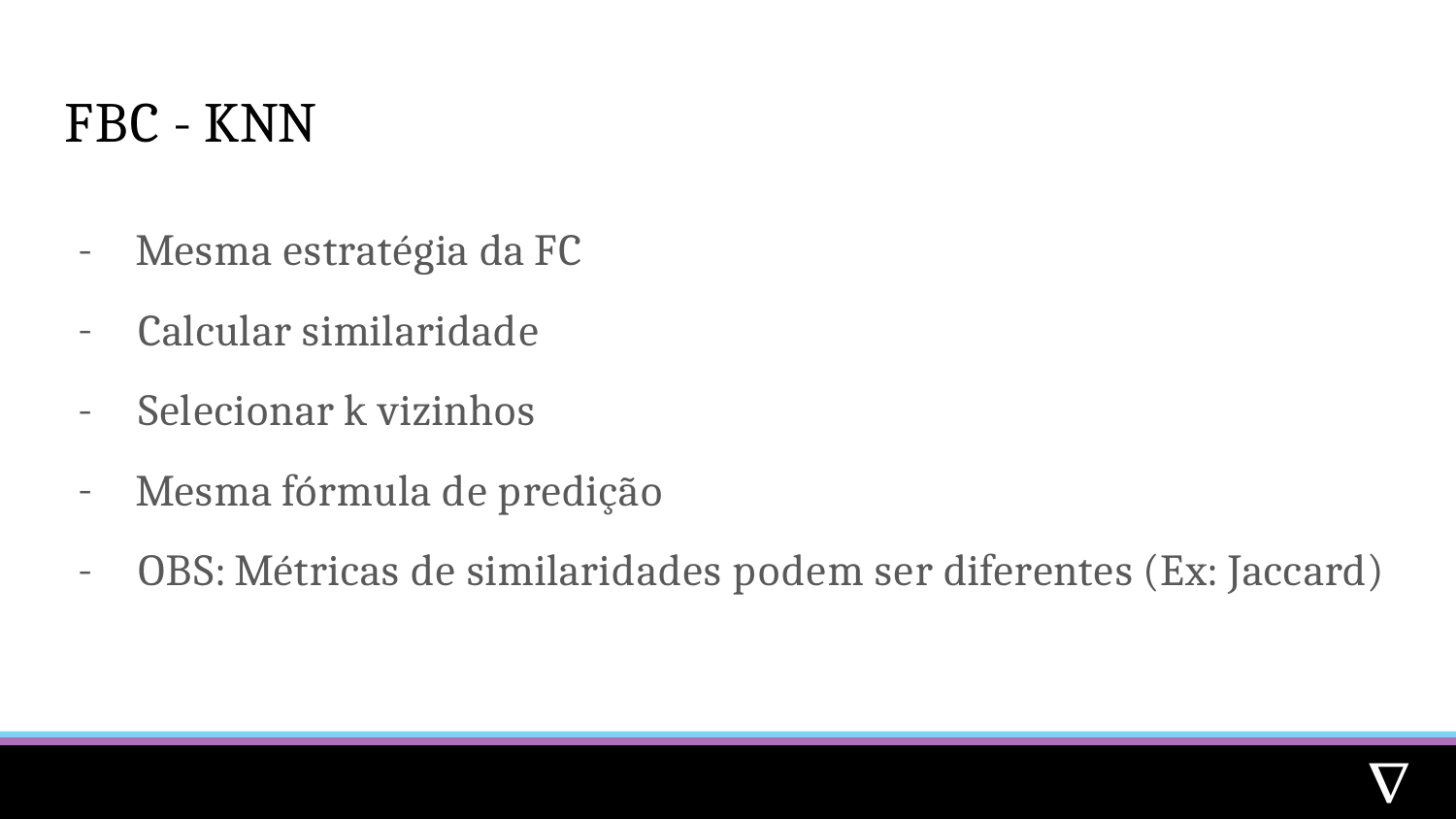

# FBC - KNN
Mesma estratégia da FC
Calcular similaridade
Selecionar k vizinhos
Mesma fórmula de predição
OBS: Métricas de similaridades podem ser diferentes (Ex: Jaccard)